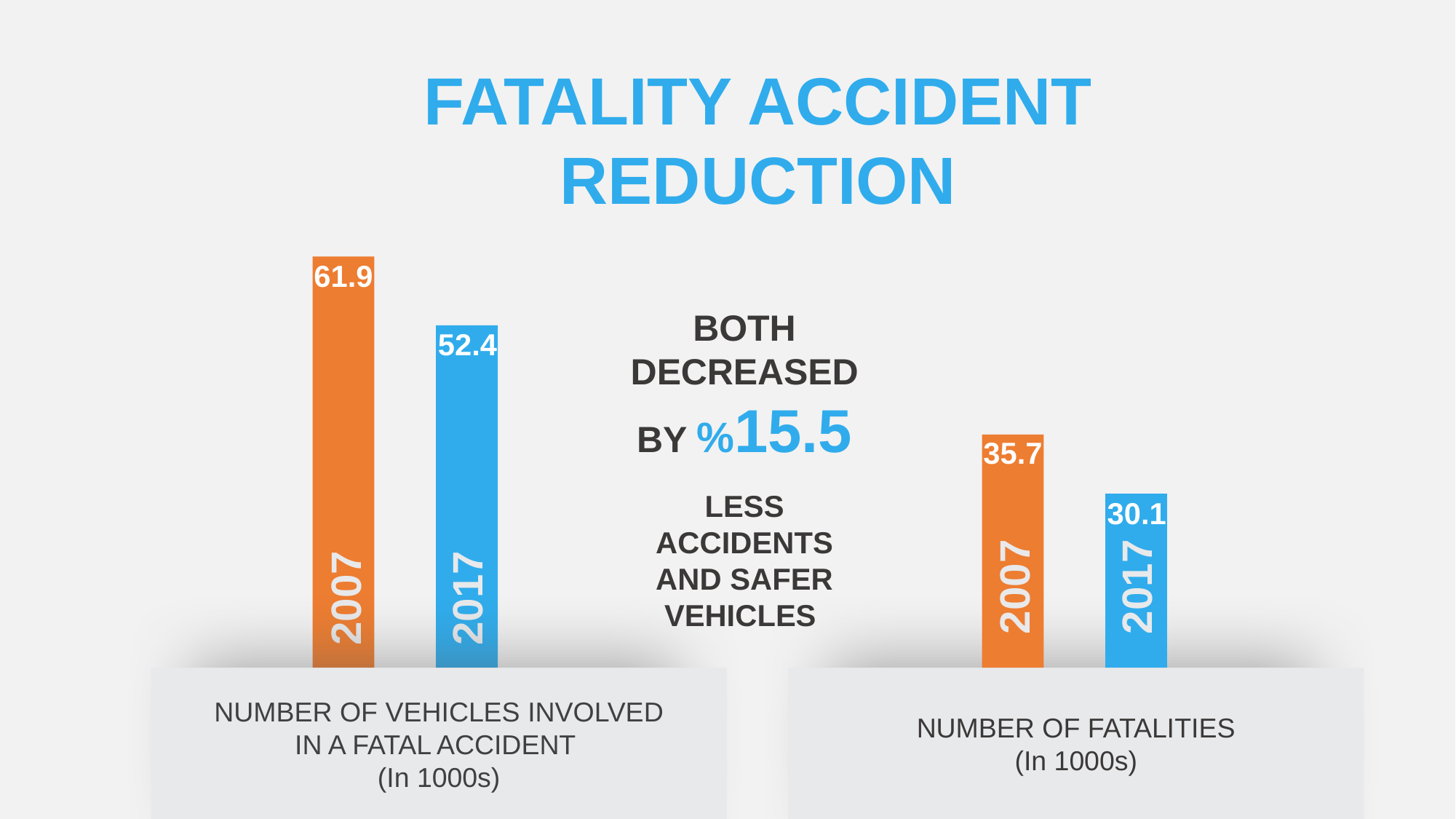

FATALITY ACCIDENT REDUCTION

61.9

BOTH DECREASED BY %15.5

LESS ACCIDENTS AND SAFER VEHICLES
52.4

35.7

30.1

2007
2007
2017
2017
NUMBER OF VEHICLES INVOLVED
IN A FATAL ACCIDENT
(In 1000s)

NUMBER OF FATALITIES
(In 1000s)